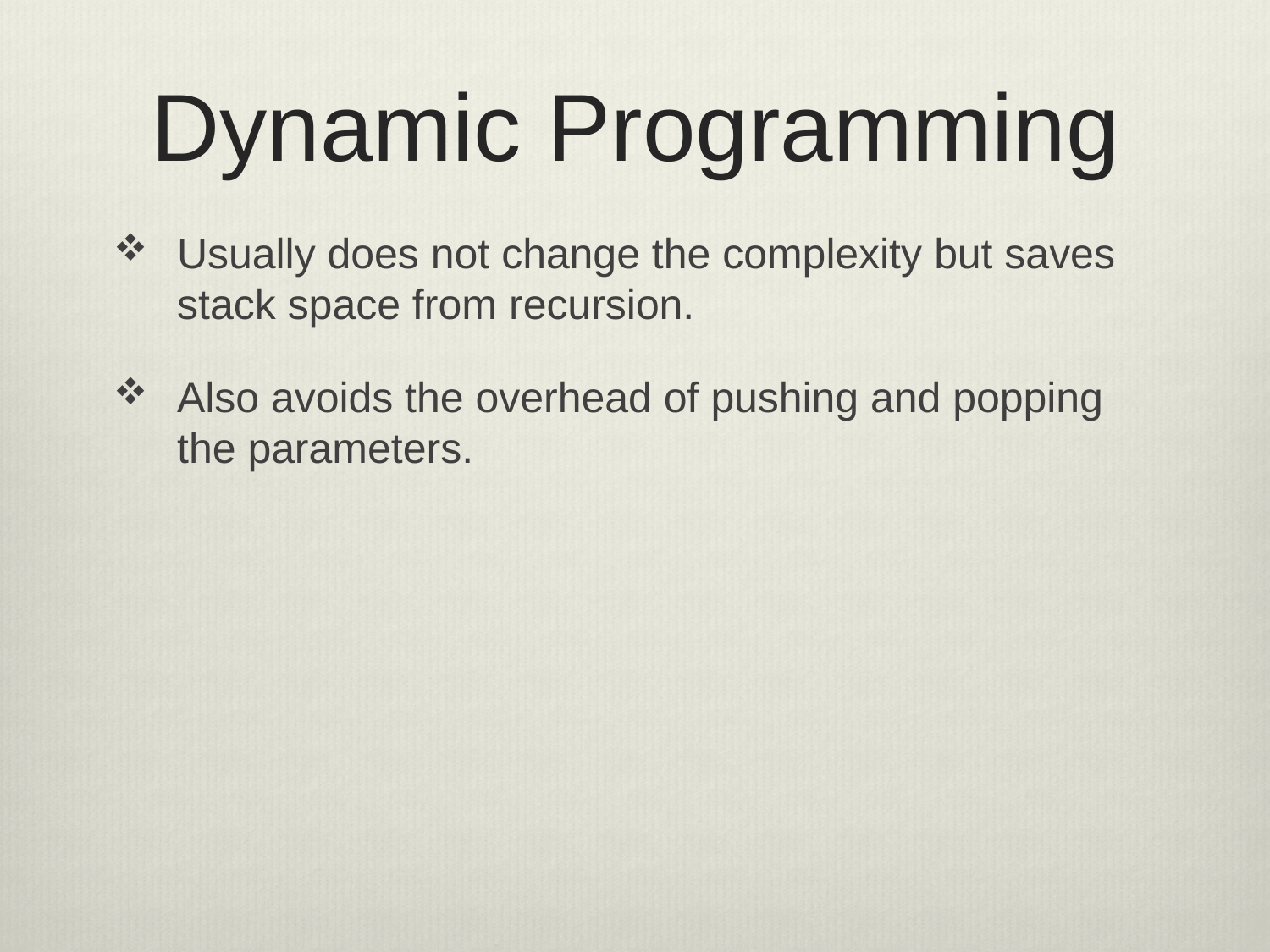

# Dynamic Programming
Usually does not change the complexity but saves stack space from recursion.
Also avoids the overhead of pushing and popping the parameters.